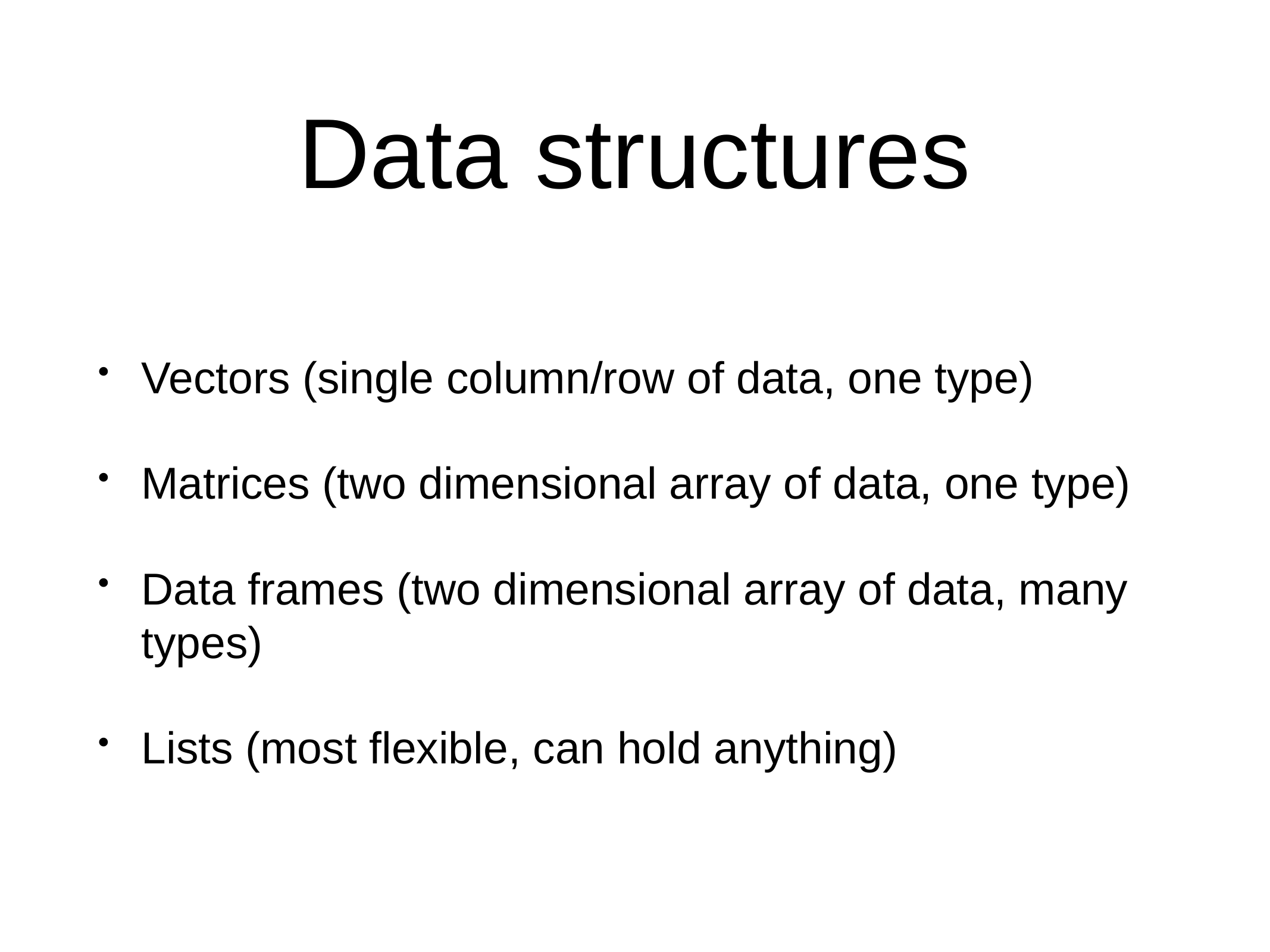

# Data structures
Vectors (single column/row of data, one type)
Matrices (two dimensional array of data, one type)
Data frames (two dimensional array of data, many types)
Lists (most flexible, can hold anything)